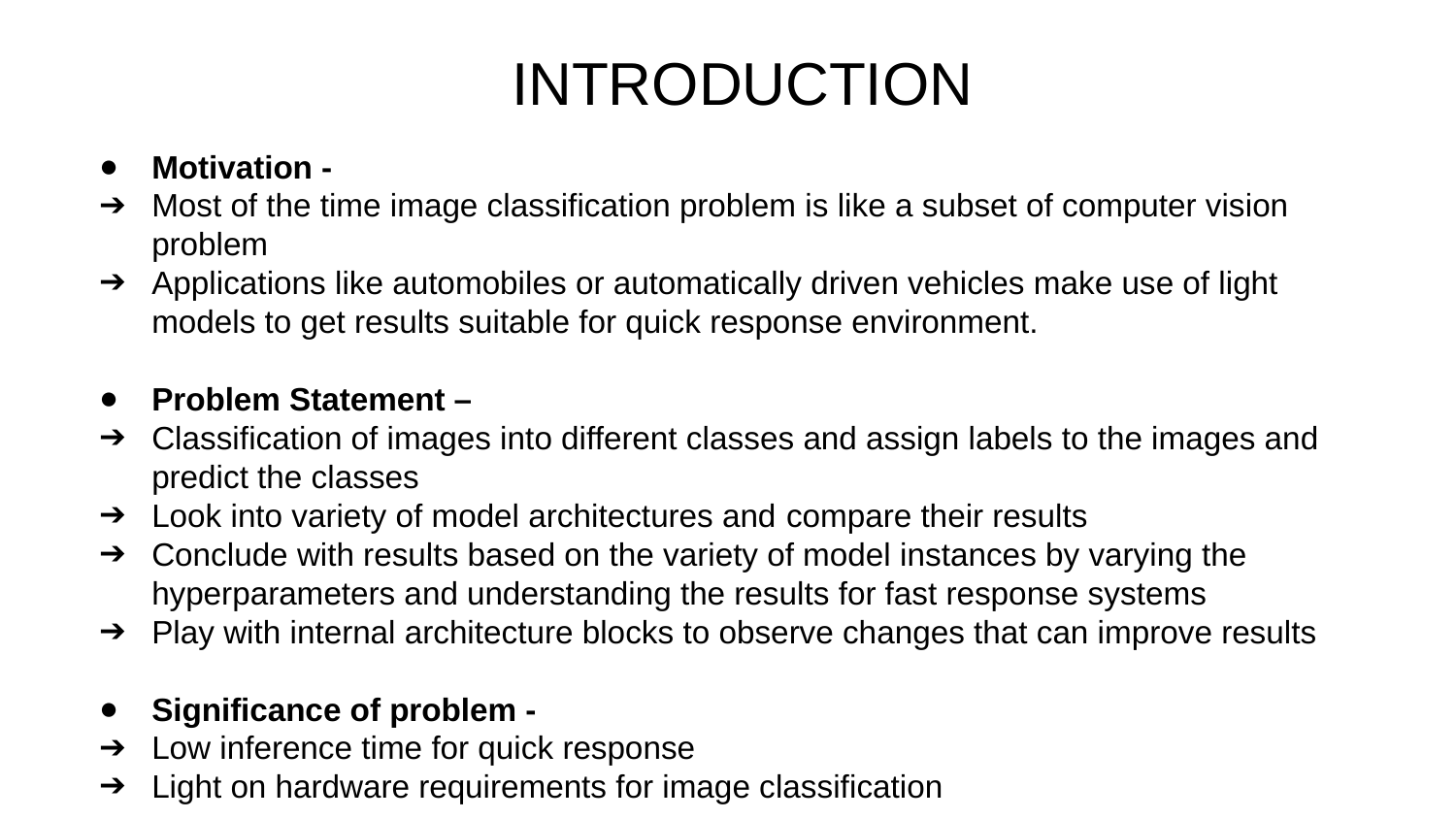

# INTRODUCTION
Motivation -
Most of the time image classification problem is like a subset of computer vision problem
Applications like automobiles or automatically driven vehicles make use of light models to get results suitable for quick response environment.

Problem Statement –
Classification of images into different classes and assign labels to the images and predict the classes
Look into variety of model architectures and compare their results
Conclude with results based on the variety of model instances by varying the hyperparameters and understanding the results for fast response systems
Play with internal architecture blocks to observe changes that can improve results

Significance of problem -
Low inference time for quick response
Light on hardware requirements for image classification